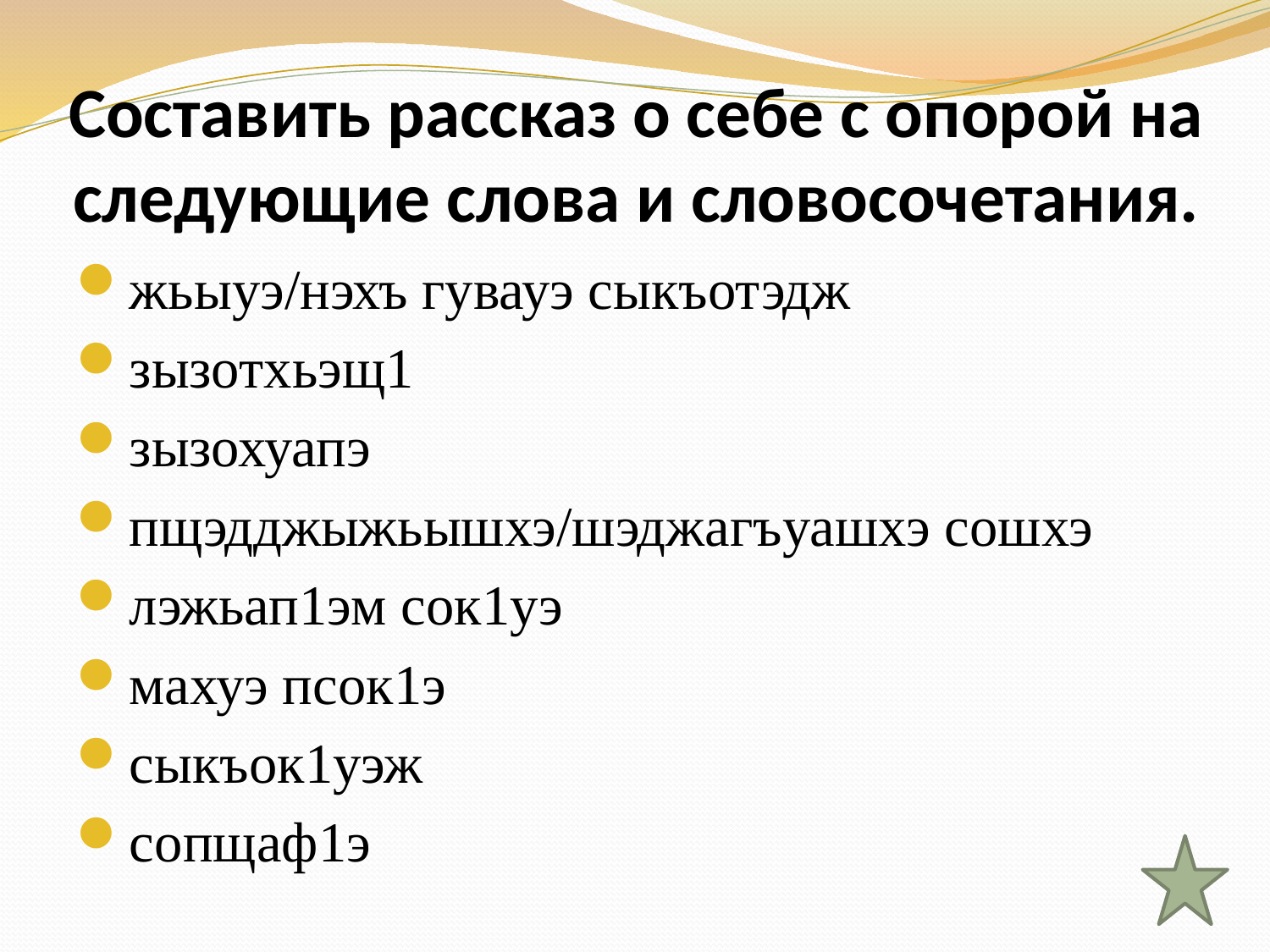

# Составить рассказ о себе с опорой на следующие слова и словосочетания.
жьыуэ/нэхъ гувауэ сыкъотэдж
зызотхьэщ1
зызохуапэ
пщэдджыжьышхэ/шэджагъуашхэ сошхэ
лэжьап1эм сок1уэ
махуэ псок1э
сыкъок1уэж
сопщаф1э